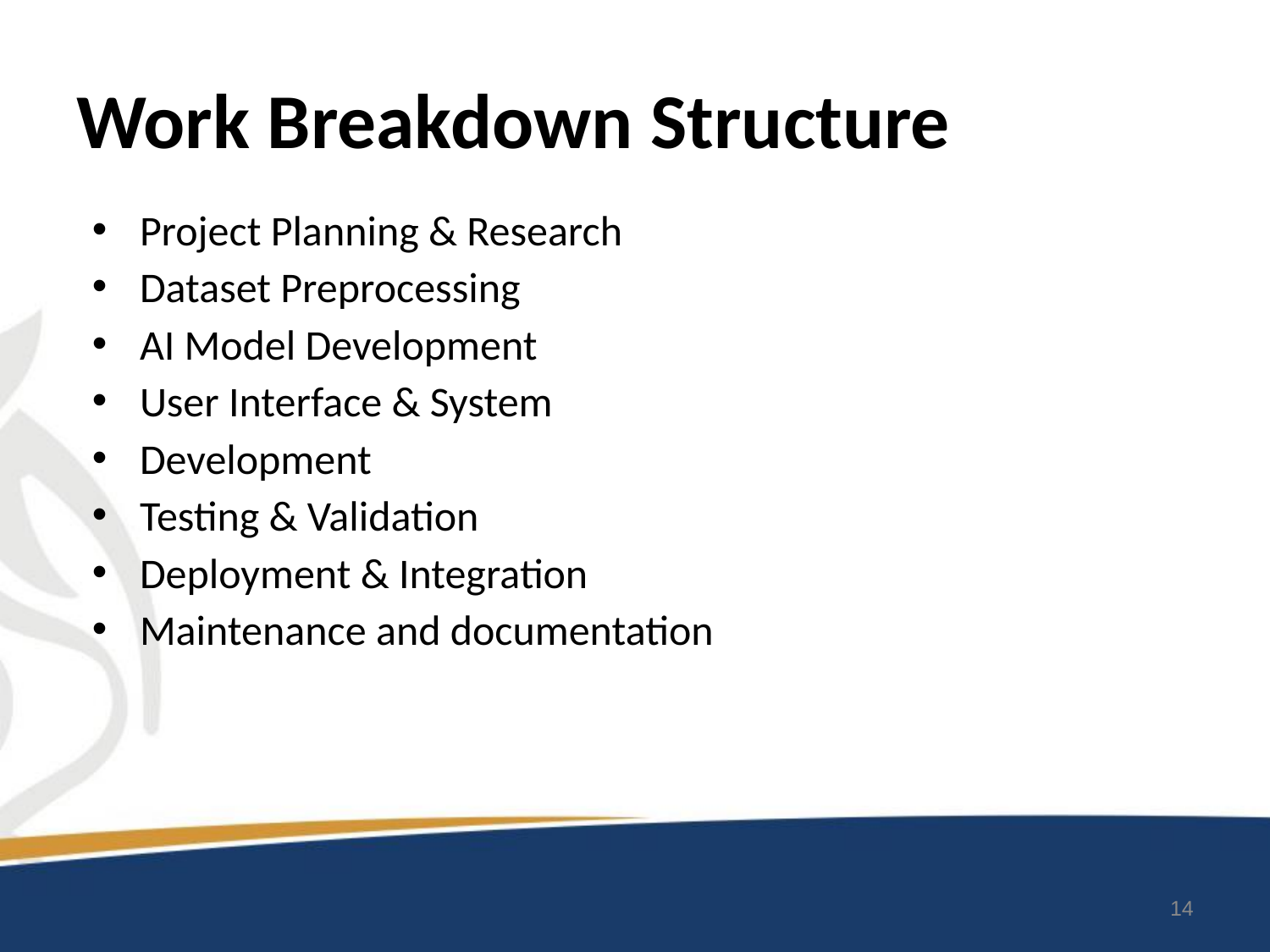

# Work Breakdown Structure
Project Planning & Research
Dataset Preprocessing
AI Model Development
User Interface & System
Development
Testing & Validation
Deployment & Integration
Maintenance and documentation
14